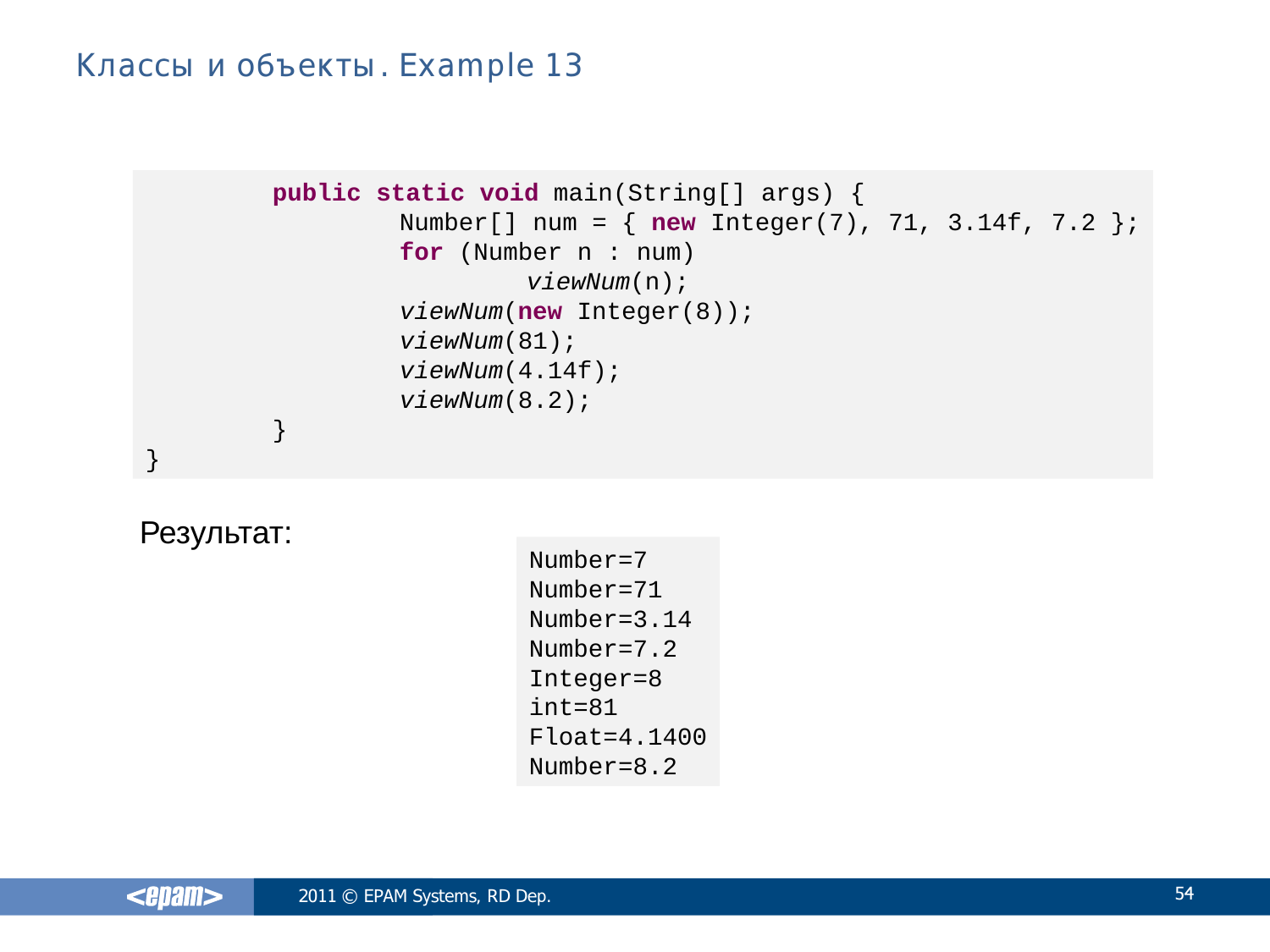

# Классы и объекты. Example 13
	public static void main(String[] args) {
		Number[] num = { new Integer(7), 71, 3.14f, 7.2 };
		for (Number n : num)
			viewNum(n);
		viewNum(new Integer(8));
		viewNum(81);
		viewNum(4.14f);
		viewNum(8.2);
	}
}
Результат:
Number=7
Number=71
Number=3.14
Number=7.2
Integer=8
int=81
Float=4.1400
Number=8.2
54
2011 © EPAM Systems, RD Dep.